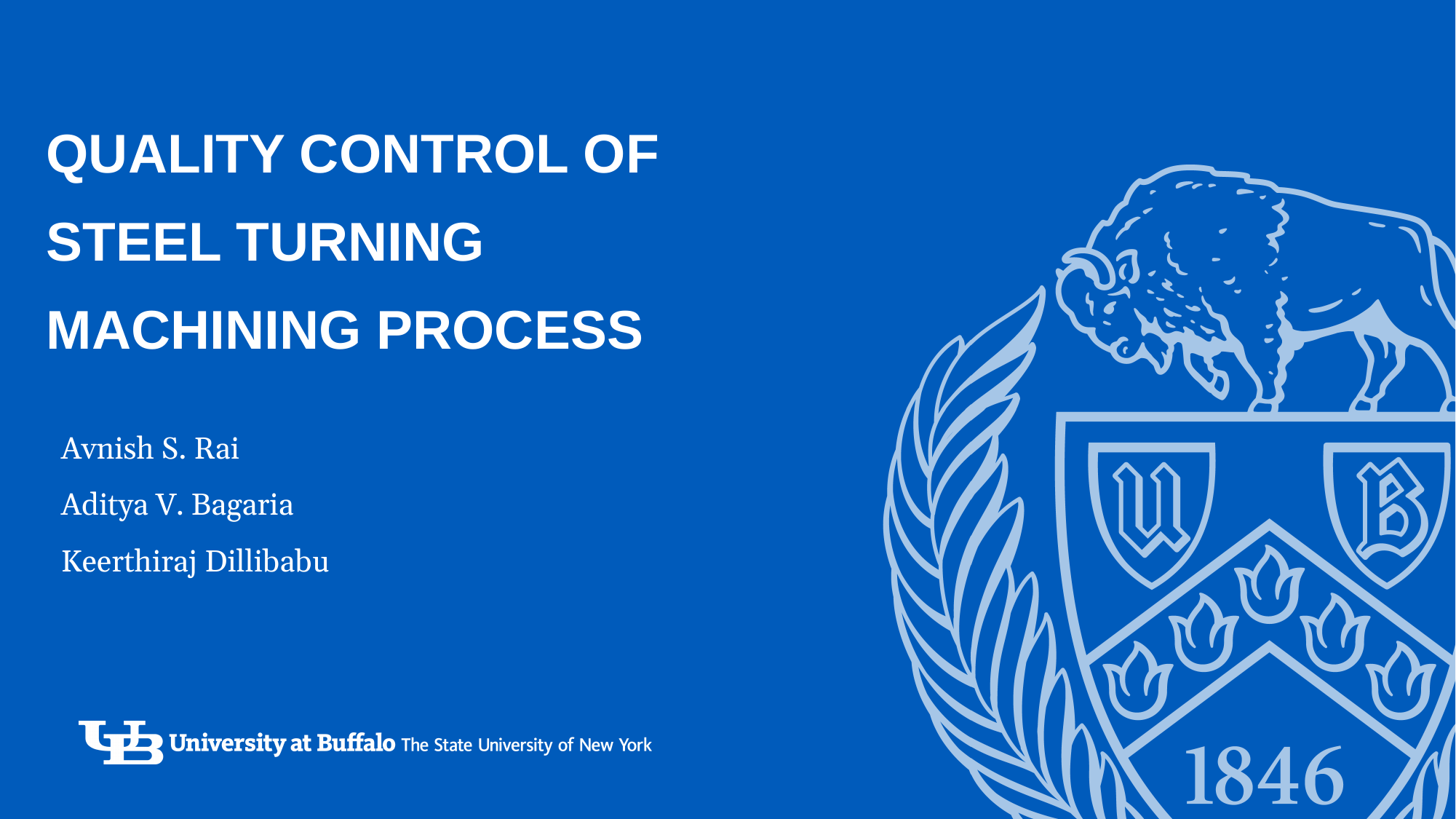

# QUALITY CONTROL OF  STEEL TURNING    MACHINING PROCESS
Avnish S. Rai
Aditya V. Bagaria
Keerthiraj Dillibabu